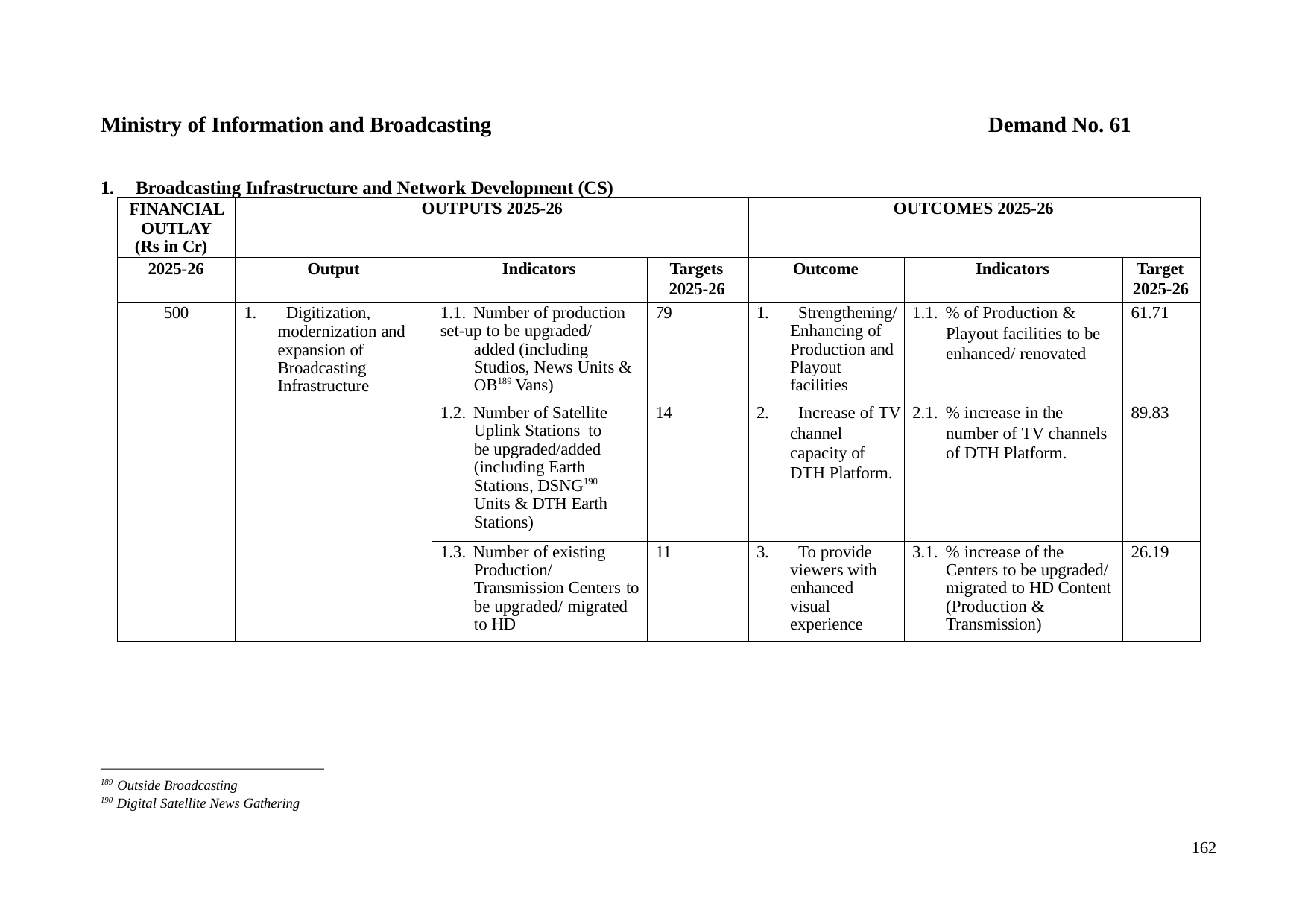

Ministry of Information and Broadcasting
Demand No. 61
1.	Broadcasting Infrastructure and Network Development (CS)
| FINANCIAL OUTLAY (Rs in Cr) | OUTPUTS 2025-26 |  |  | OUTCOMES 2025-26 |  |  |
| --- | --- | --- | --- | --- | --- | --- |
| 2025-26 | Output | Indicators | Targets 2025-26 | Outcome | Indicators | Target 2025-26 |
| 500 | 1. Digitization, modernization and expansion of Broadcasting Infrastructure | 1.1. Number of production set-up to be upgraded/ added (including Studios, News Units & OB189 Vans) | 79 | 1. Strengthening/ Enhancing of Production and Playout facilities | 1.1. % of Production & Playout facilities to be enhanced/ renovated | 61.71 |
|  |  | 1.2. Number of Satellite Uplink Stations to be upgraded/added (including Earth Stations, DSNG190 Units & DTH Earth Stations) | 14 | 2. Increase of TV channel capacity of DTH Platform. | 2.1. % increase in the number of TV channels of DTH Platform. | 89.83 |
|  |  | 1.3. Number of existing Production/ Transmission Centers to be upgraded/ migrated to HD | 11 | 3. To provide viewers with enhanced visual experience | 3.1. % increase of the Centers to be upgraded/ migrated to HD Content (Production & Transmission) | 26.19 |

189 Outside Broadcasting
190 Digital Satellite News Gathering
162